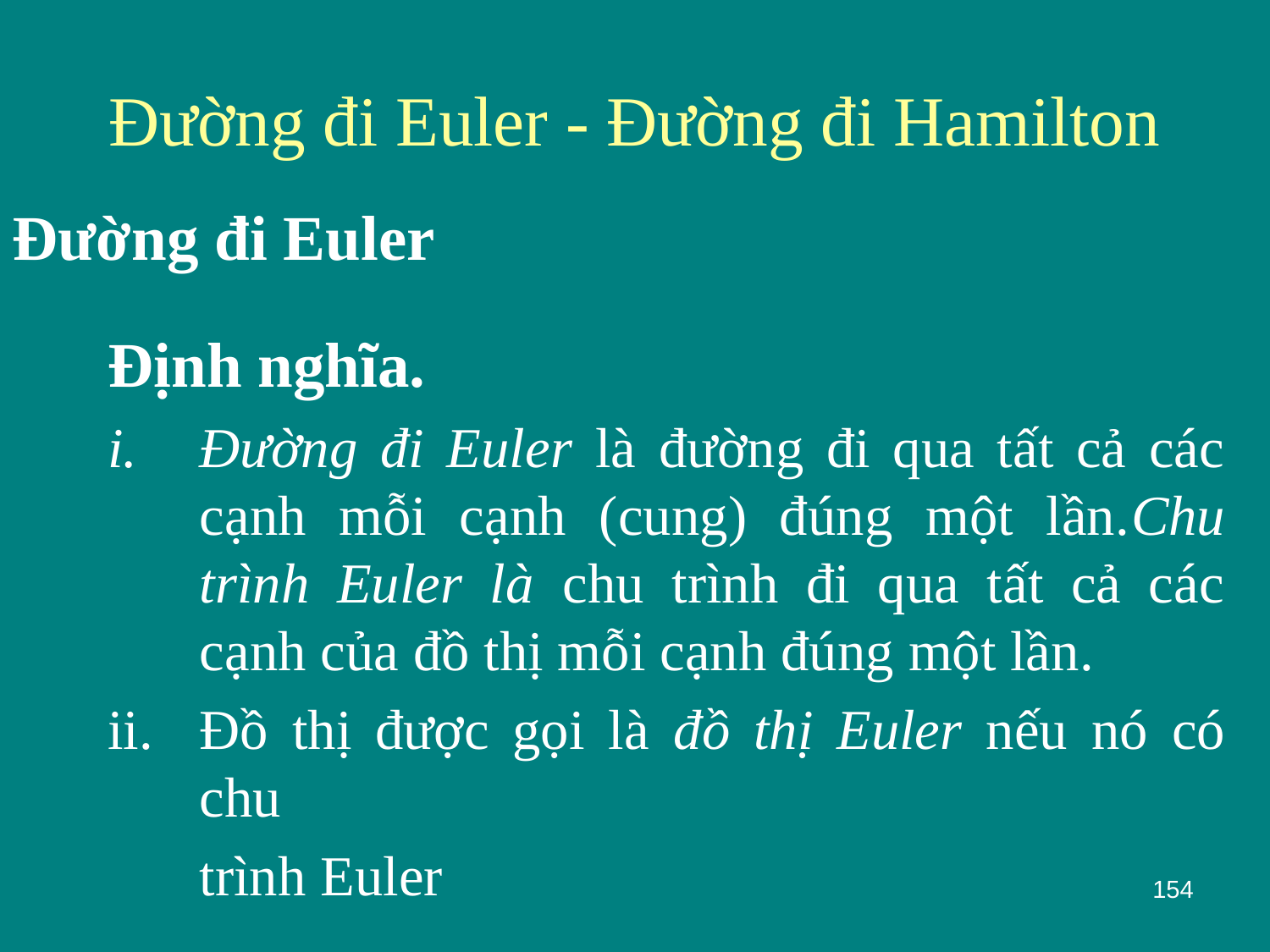

# Đường đi Euler - Đường đi Hamilton
Đường đi Euler
Định nghĩa.
Đường đi Euler là đường đi qua tất cả các cạnh mỗi cạnh (cung) đúng một lần.Chu trình Euler là chu trình đi qua tất cả các cạnh của đồ thị mỗi cạnh đúng một lần.
Đồ thị được gọi là đồ thị Euler nếu nó có chu
	trình Euler
154